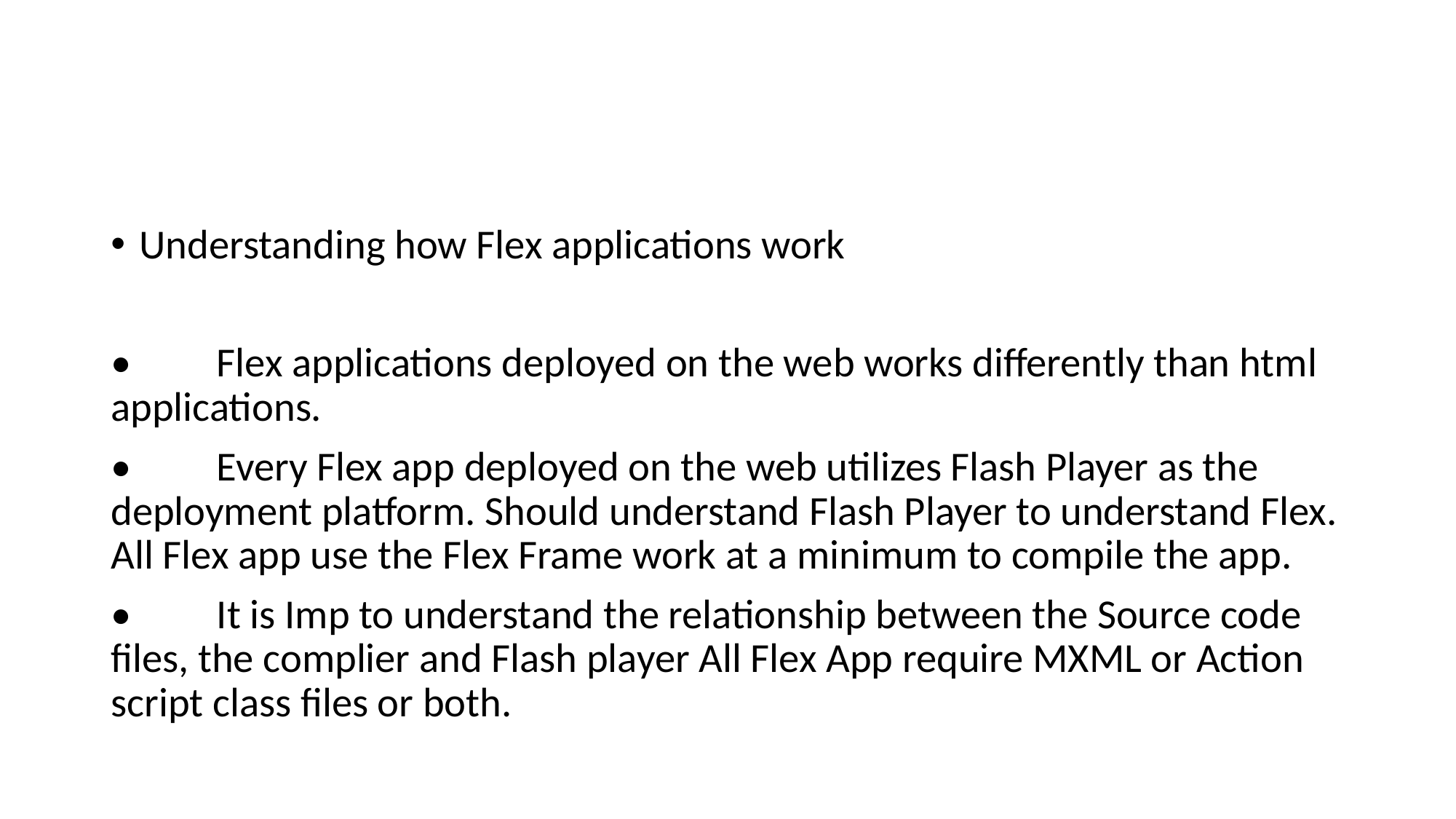

#
Understanding how Flex applications work

•	Flex applications deployed on the web works differently than html applications.
•	Every Flex app deployed on the web utilizes Flash Player as the deployment platform. Should understand Flash Player to understand Flex. All Flex app use the Flex Frame work at a minimum to compile the app.
•	It is Imp to understand the relationship between the Source code files, the complier and Flash player All Flex App require MXML or Action script class files or both.